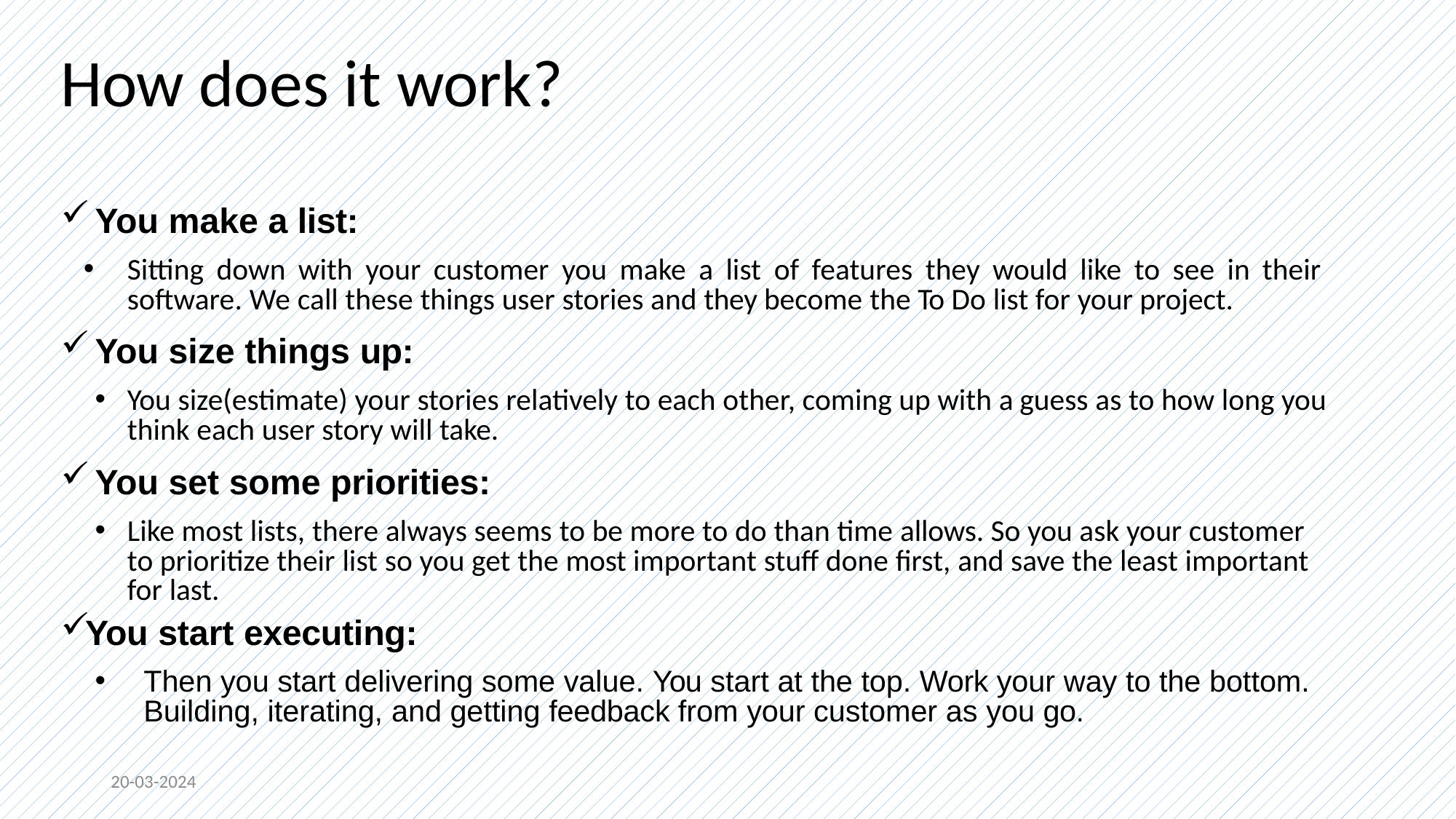

# How does it work?

You make a list:
Sitting down with your customer you make a list of features they would like to see in their software. We call these things user stories and they become the To Do list for your project.
You size things up:
You size(estimate) your stories relatively to each other, coming up with a guess as to how long you think each user story will take.
You set some priorities:
Like most lists, there always seems to be more to do than time allows. So you ask your customer to prioritize their list so you get the most important stuff done first, and save the least important for last.
You start executing:
Then you start delivering some value. You start at the top. Work your way to the bottom. Building, iterating, and getting feedback from your customer as you go.

20-03-2024